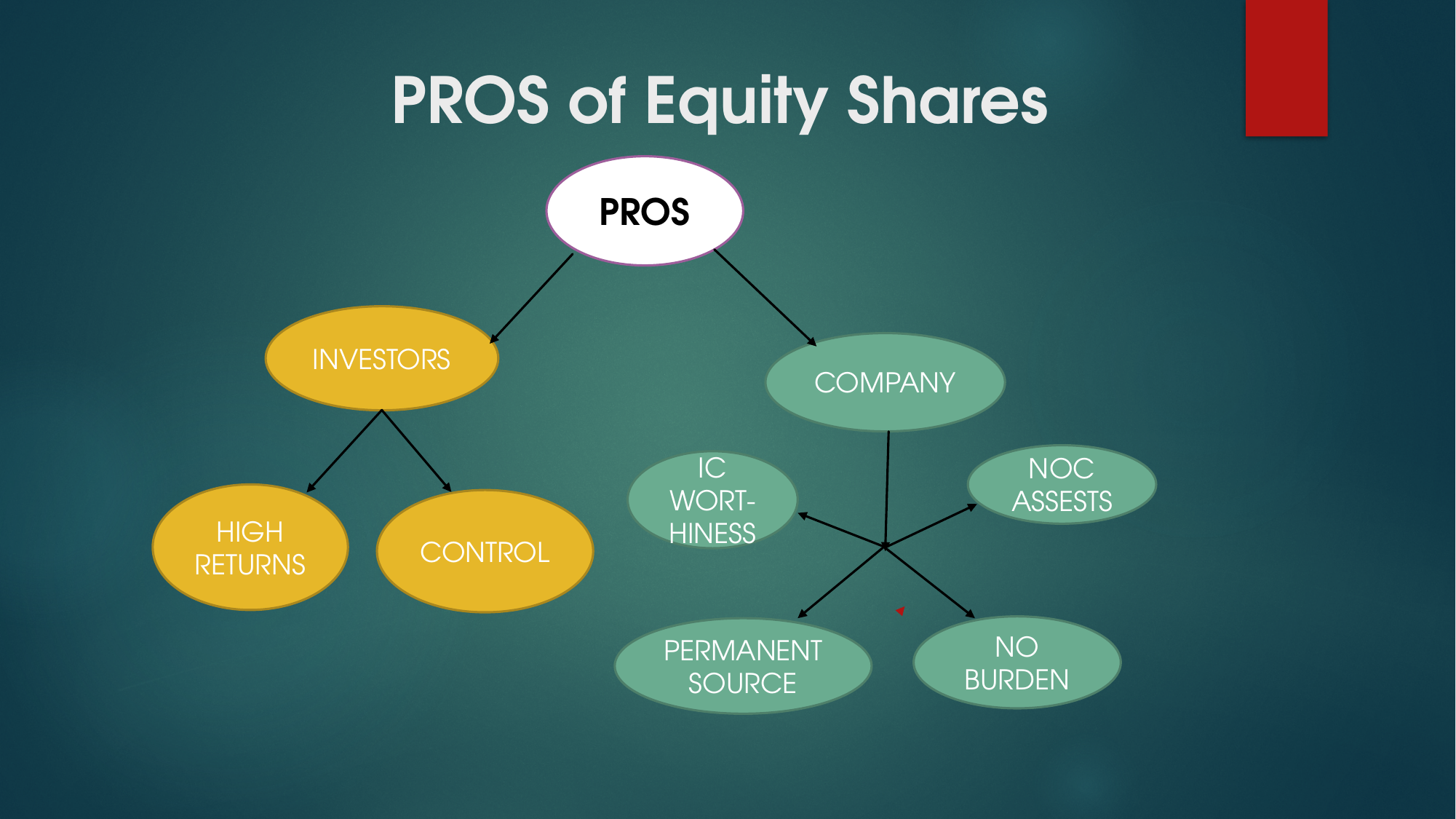

# PROS of Equity Shares
PROS
INVESTORS
COMPANY
NOC
ASSESTS
IC
WORT-HINESS
HIGH
RETURNS
CONTROL
NO BURDEN
PERMANENT
SOURCE